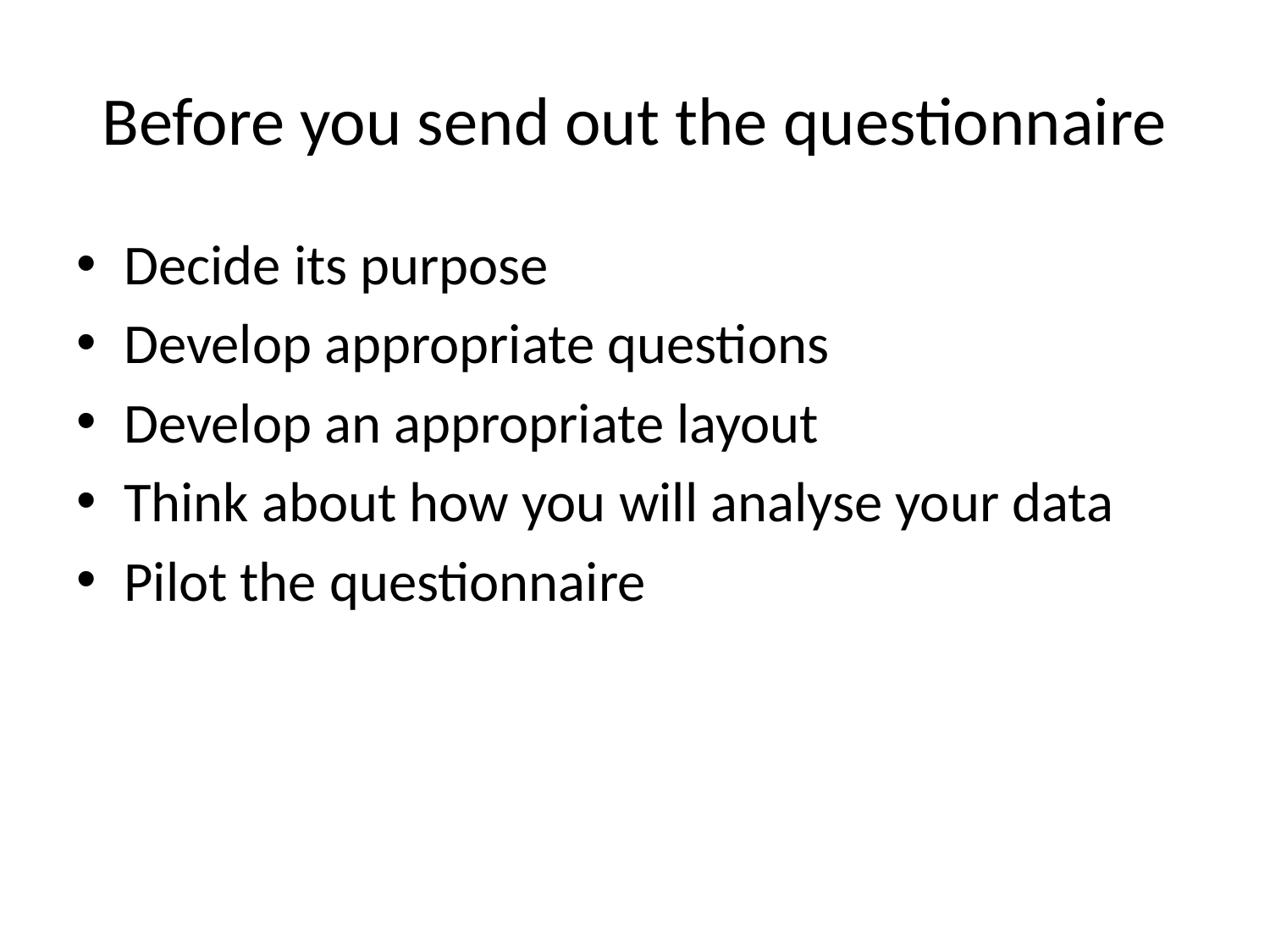

# Before you send out the questionnaire
Decide its purpose
Develop appropriate questions
Develop an appropriate layout
Think about how you will analyse your data
Pilot the questionnaire